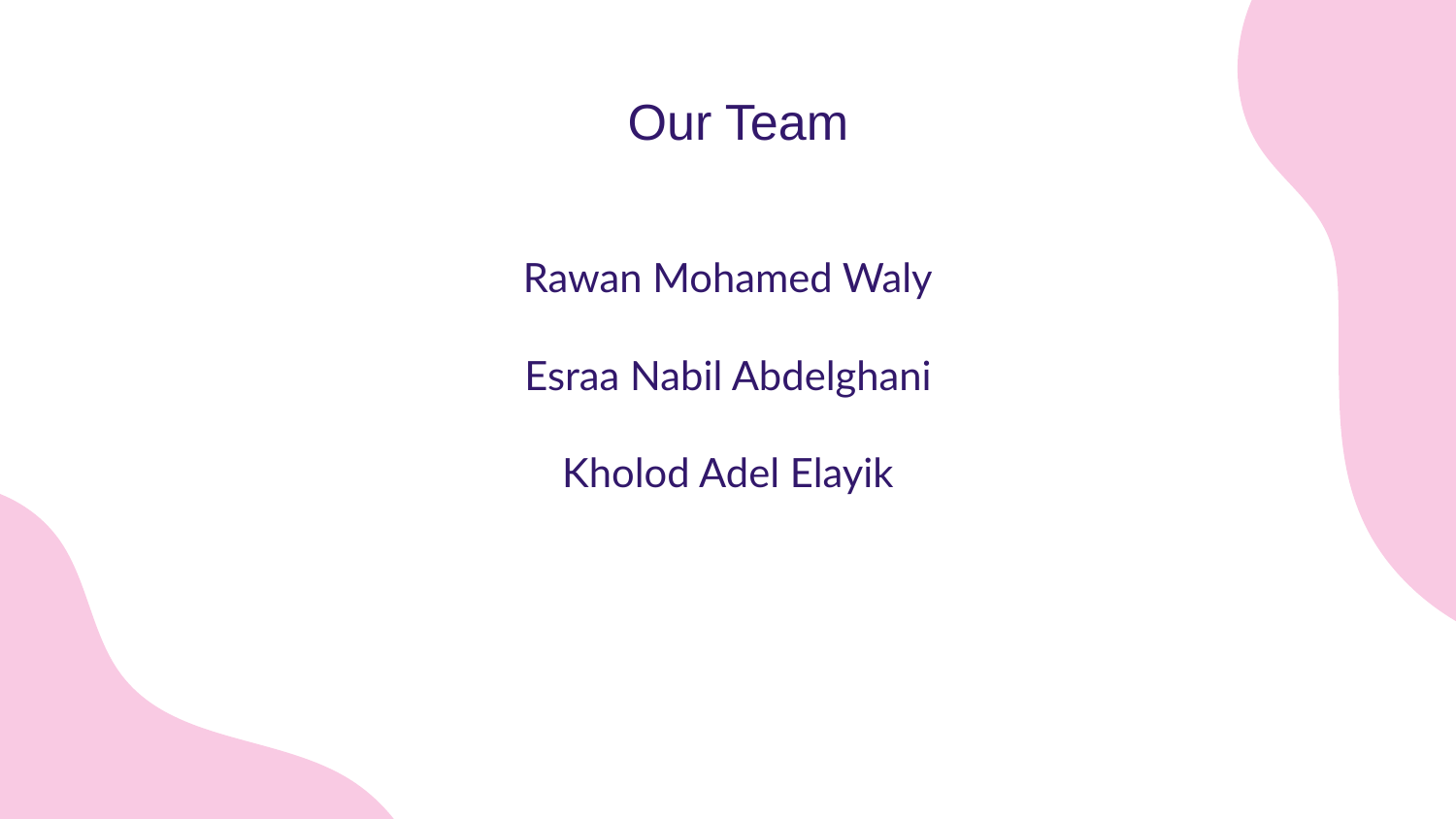

# Our Team
Rawan Mohamed Waly

Esraa Nabil Abdelghani

Kholod Adel Elayik